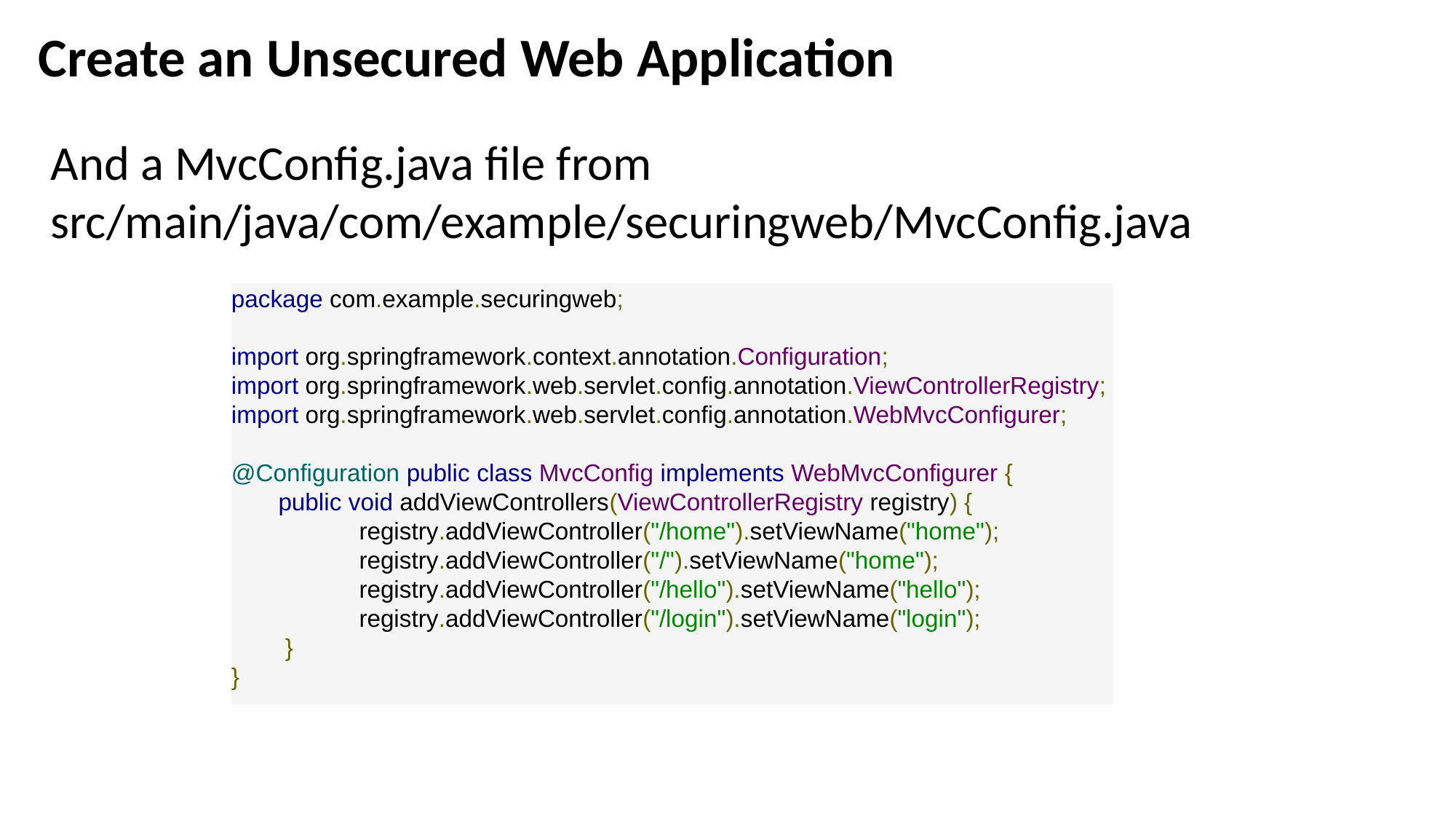

Create an Unsecured Web Application
And a MvcConfig.java file from src/main/java/com/example/securingweb/MvcConfig.java

package com.example.securingweb;

import org.springframework.context.annotation.Configuration;
import org.springframework.web.servlet.config.annotation.ViewControllerRegistry;
import org.springframework.web.servlet.config.annotation.WebMvcConfigurer;

@Configuration public class MvcConfig implements WebMvcConfigurer {
       public void addViewControllers(ViewControllerRegistry registry) {
                   registry.addViewController("/home").setViewName("home");
                   registry.addViewController("/").setViewName("home");
                   registry.addViewController("/hello").setViewName("hello");
                   registry.addViewController("/login").setViewName("login");
        }
}